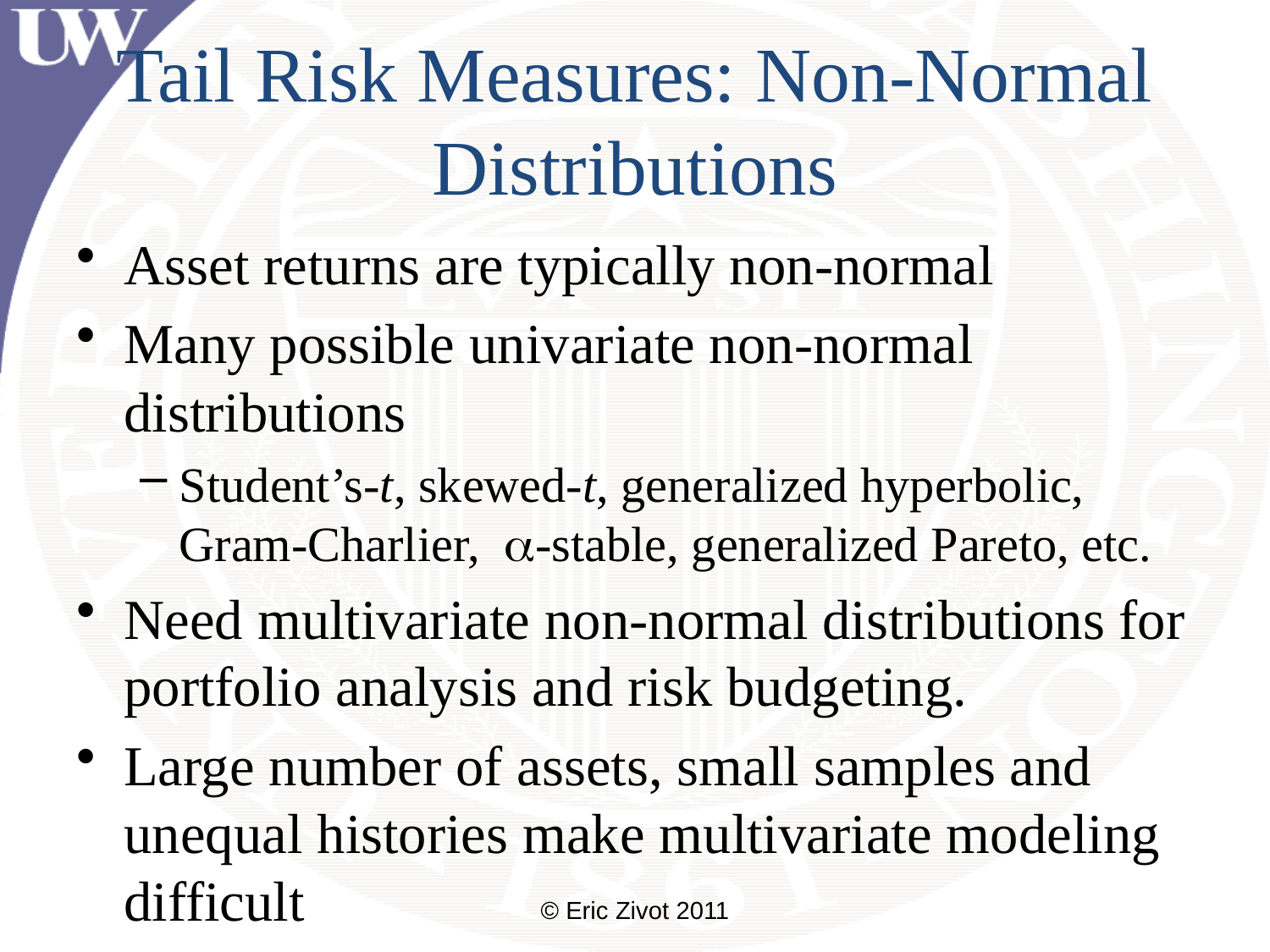

# Tail Risk Measures: Non-Normal Distributions
Asset returns are typically non-normal
Many possible univariate non-normal distributions
Student’s-t, skewed-t, generalized hyperbolic, Gram-Charlier,  α-stable, generalized Pareto, etc.
Need multivariate non-normal distributions for portfolio analysis and risk budgeting.
Large number of assets, small samples and unequal histories make multivariate modeling difficult
© Eric Zivot 2011